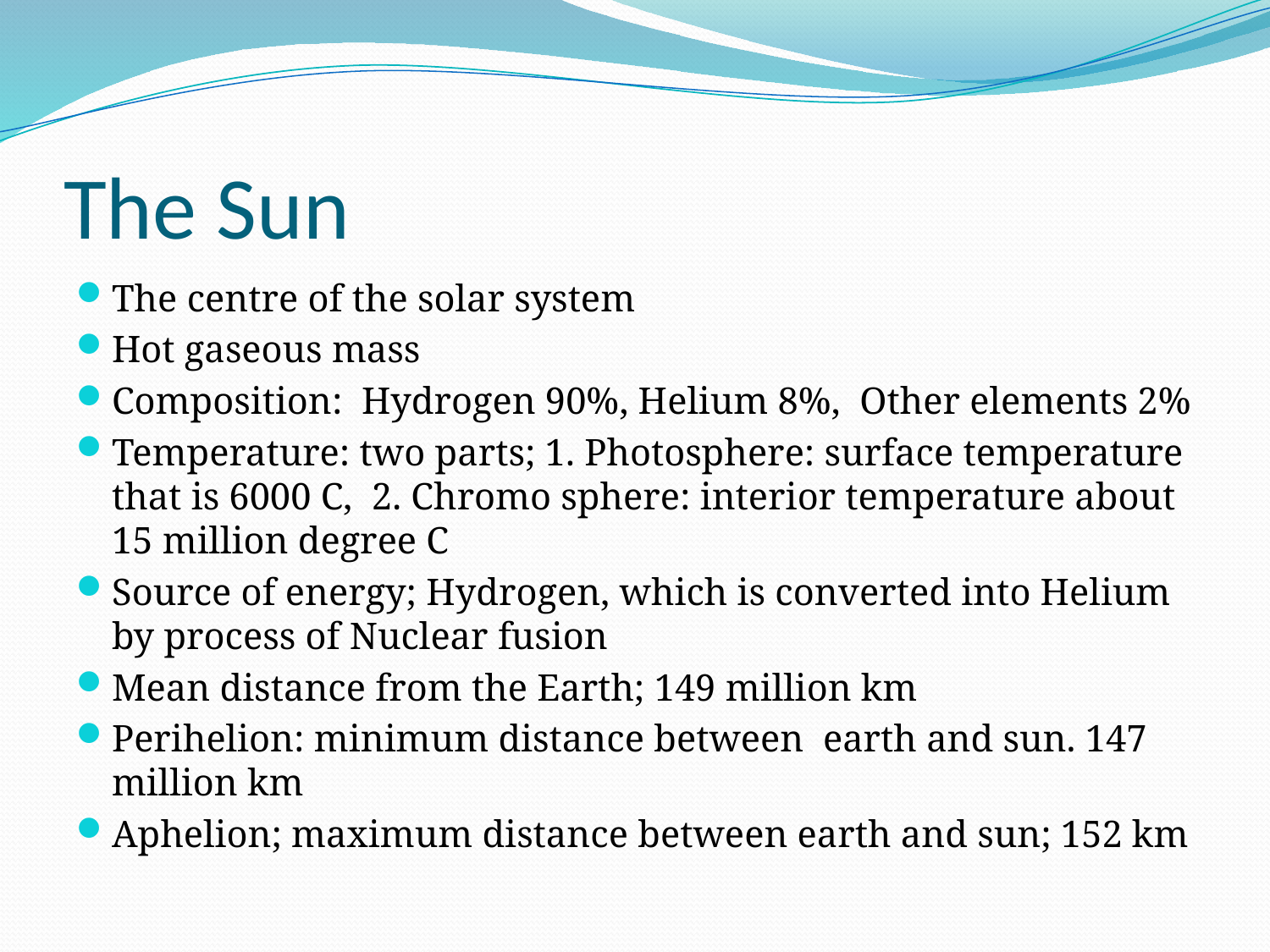

# The Sun
The centre of the solar system
Hot gaseous mass
Composition:  Hydrogen 90%, Helium 8%,  Other elements 2%
Temperature: two parts; 1. Photosphere: surface temperature that is 6000 C,  2. Chromo sphere: interior temperature about 15 million degree C
Source of energy; Hydrogen, which is converted into Helium by process of Nuclear fusion
Mean distance from the Earth; 149 million km
Perihelion: minimum distance between  earth and sun. 147 million km
Aphelion; maximum distance between earth and sun; 152 km